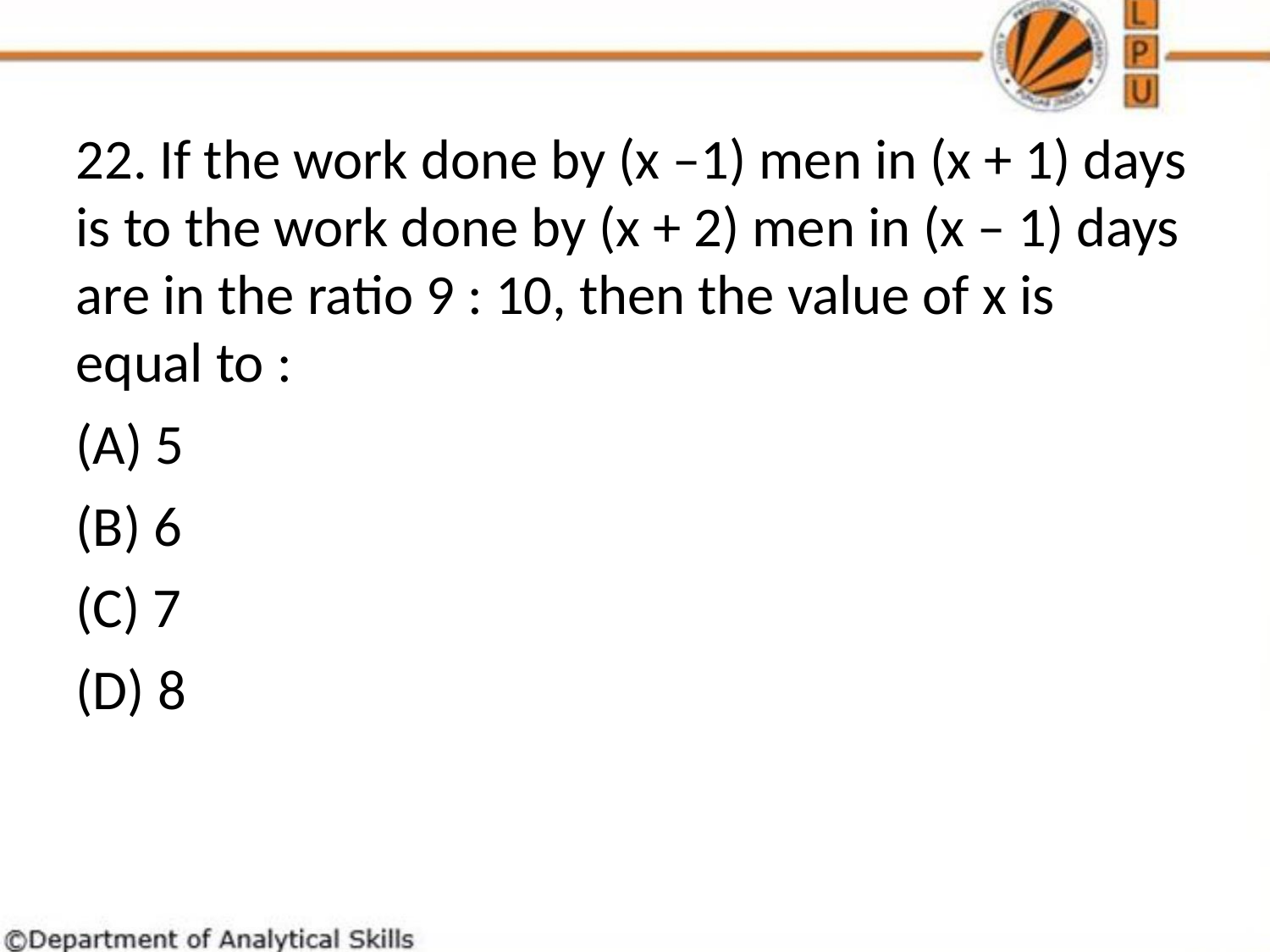

22. If the work done by (x –1) men in (x + 1) days is to the work done by (x + 2) men in (x – 1) days are in the ratio 9 : 10, then the value of x is equal to :
(A) 5
(B) 6
(C) 7
(D) 8